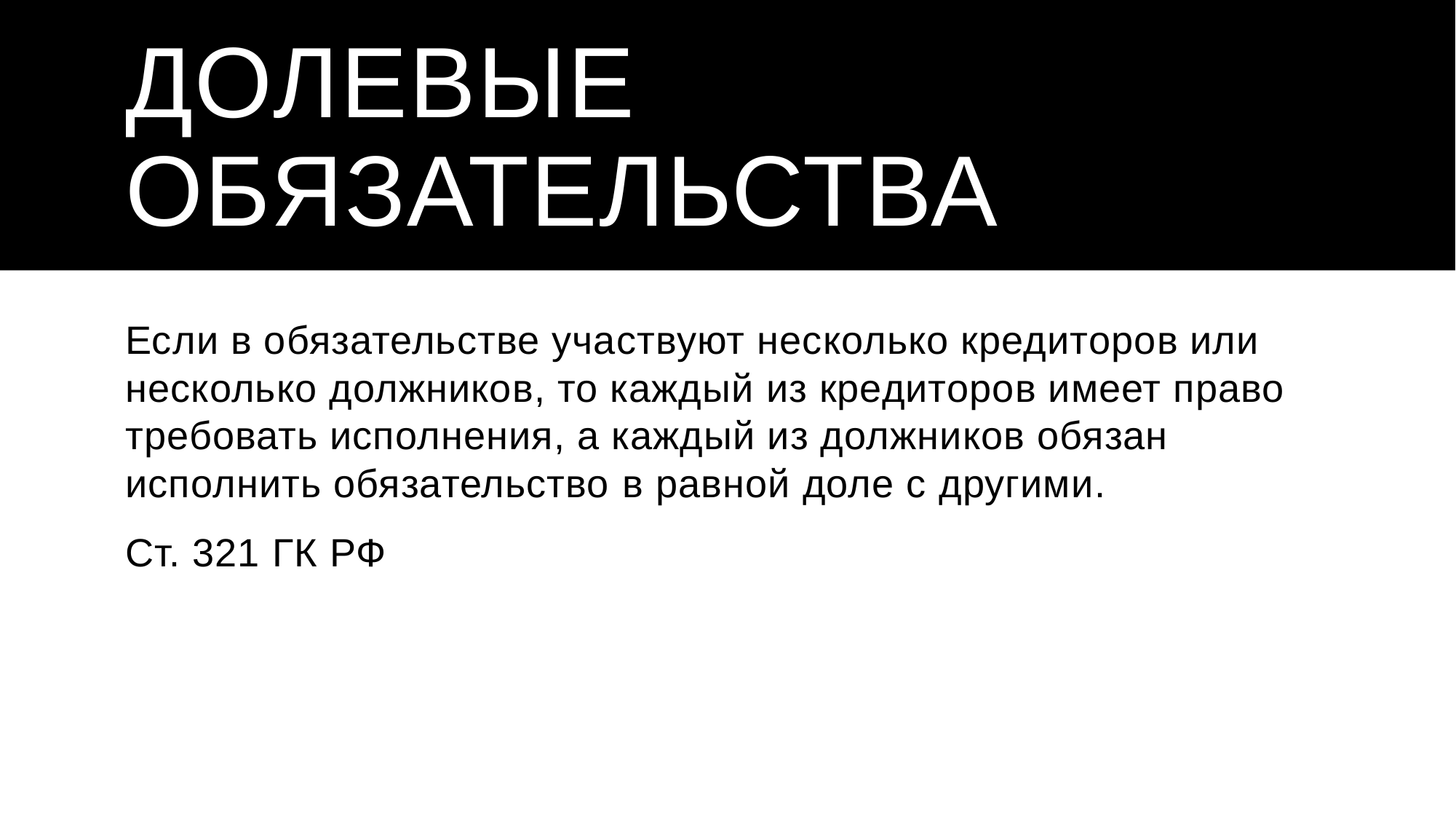

# Долевые обязательства
Если в обязательстве участвуют несколько кредиторов или несколько должников, то каждый из кредиторов имеет право требовать исполнения, а каждый из должников обязан исполнить обязательство в равной доле с другими.
Ст. 321 ГК РФ